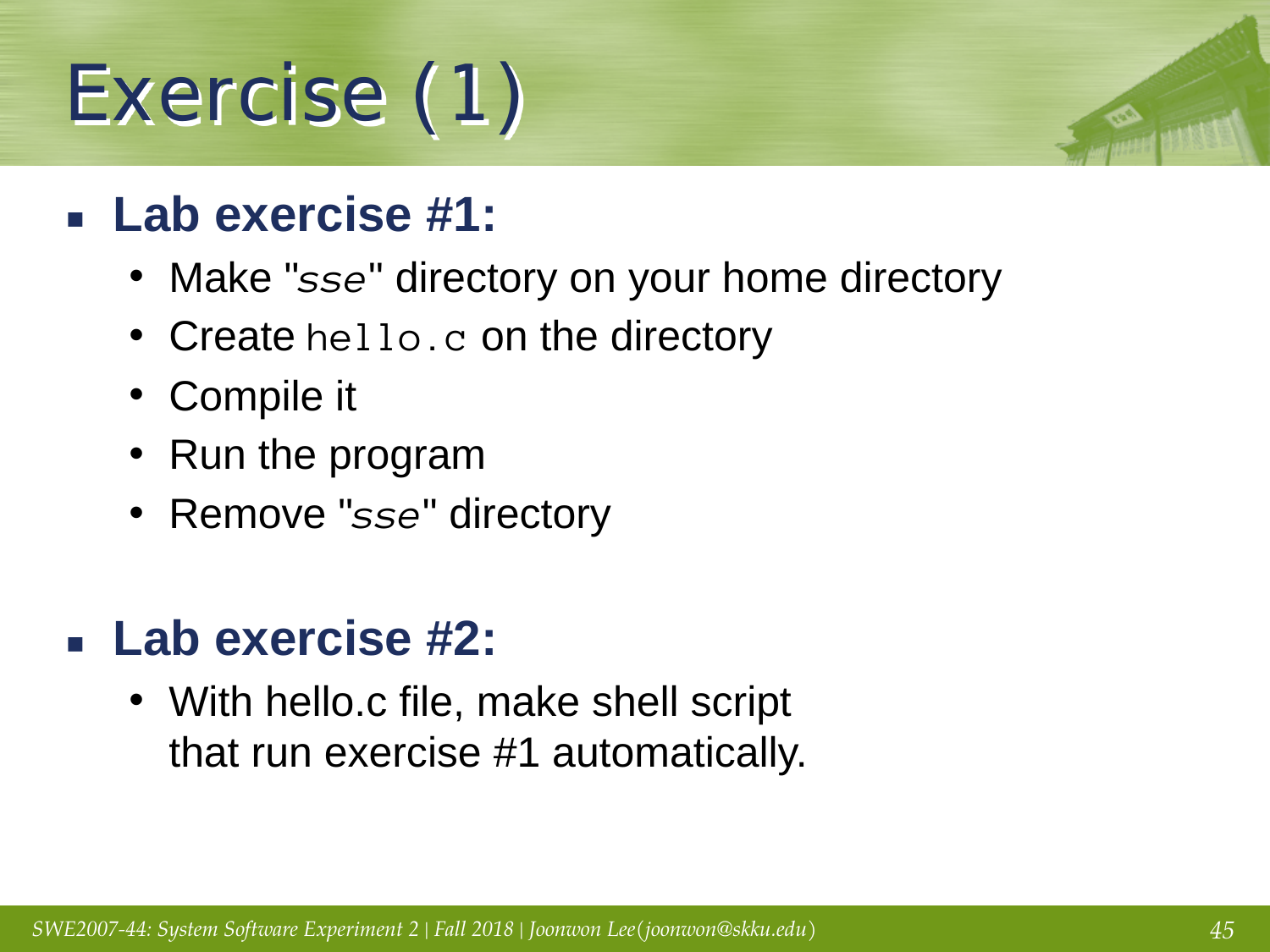

# Exercise (1)
Lab exercise #1:
Make "sse" directory on your home directory
Create hello.c on the directory
Compile it
Run the program
Remove "sse" directory

Lab exercise #2:
With hello.c file, make shell script
that run exercise #1 automatically.